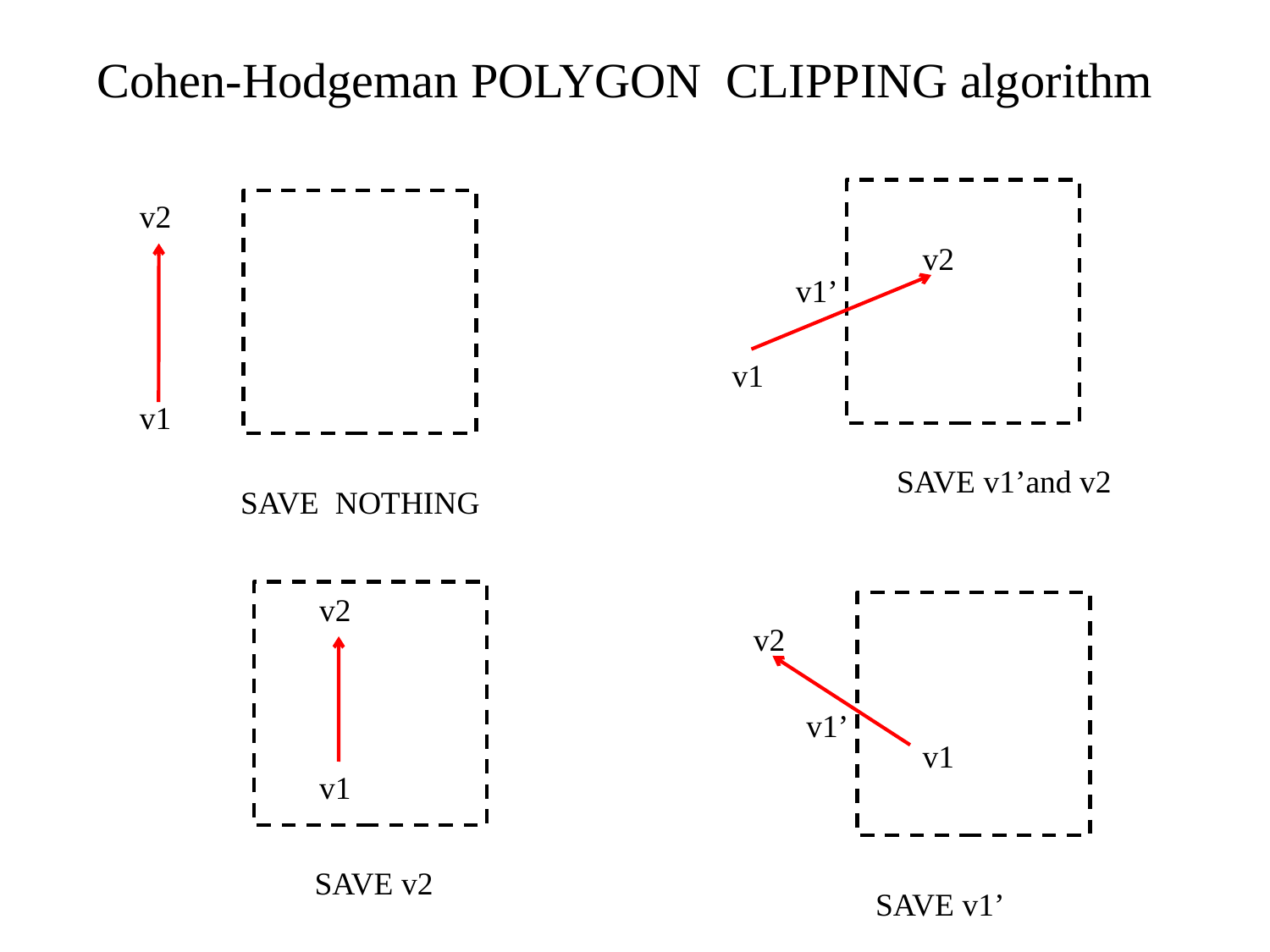

Cohen-Hodgeman POLYGON  CLIPPING algorithm

v2
v1

v2
v1’
v1
      SAVE v1’and v2
      SAVE  NOTHING

v2
v1

v2
v1’
v1
      SAVE v2
      SAVE v1’